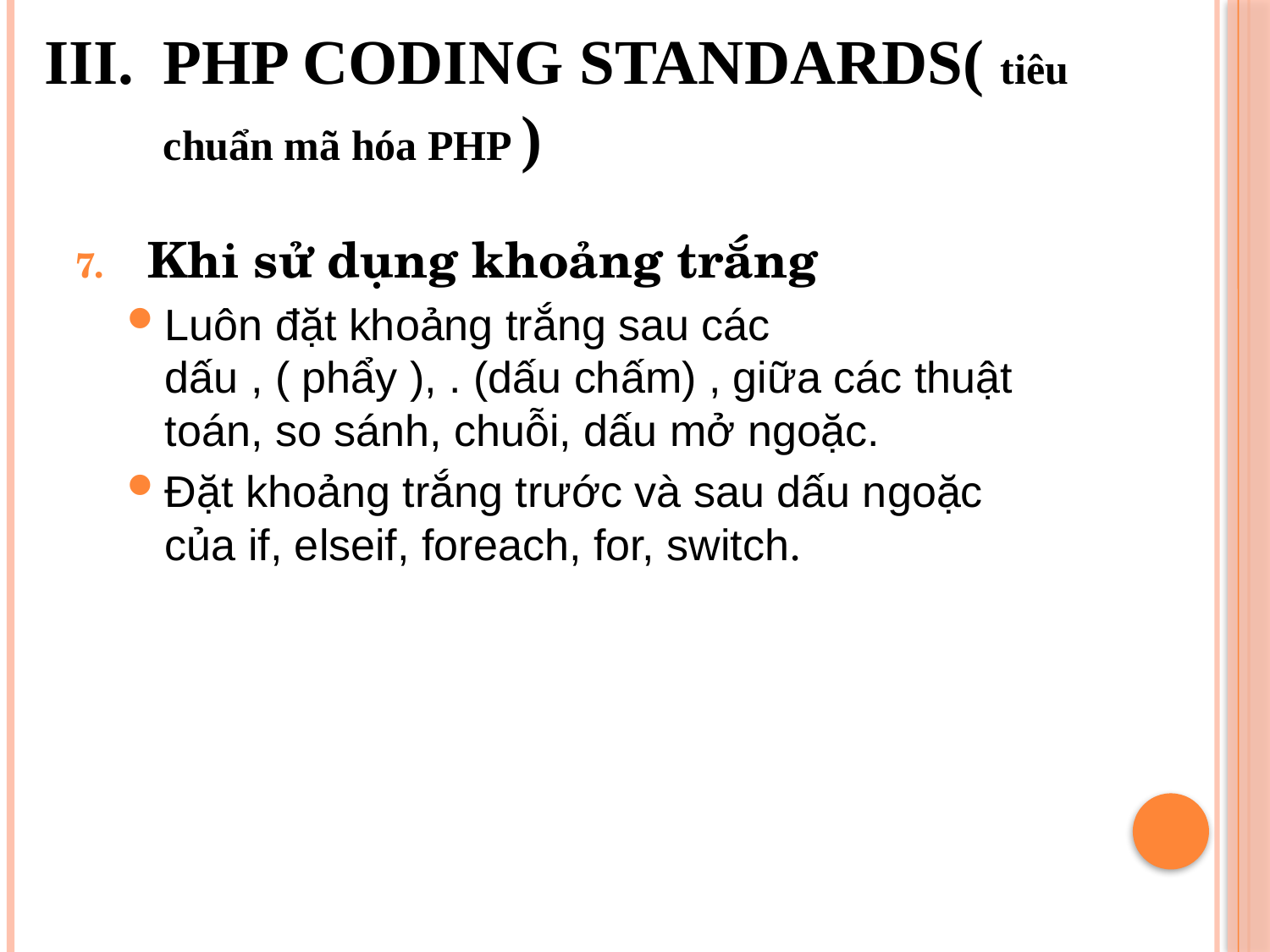

# PHP CODING STANDARDS( tiêu chuẩn mã hóa PHP )
Khi sử dụng khoảng trắng
Luôn đặt khoảng trắng sau các dấu , ( phẩy ), . (dấu chấm) , giữa các thuật toán, so sánh, chuỗi, dấu mở ngoặc.
Đặt khoảng trắng trước và sau dấu ngoặc của if, elseif, foreach, for, switch.